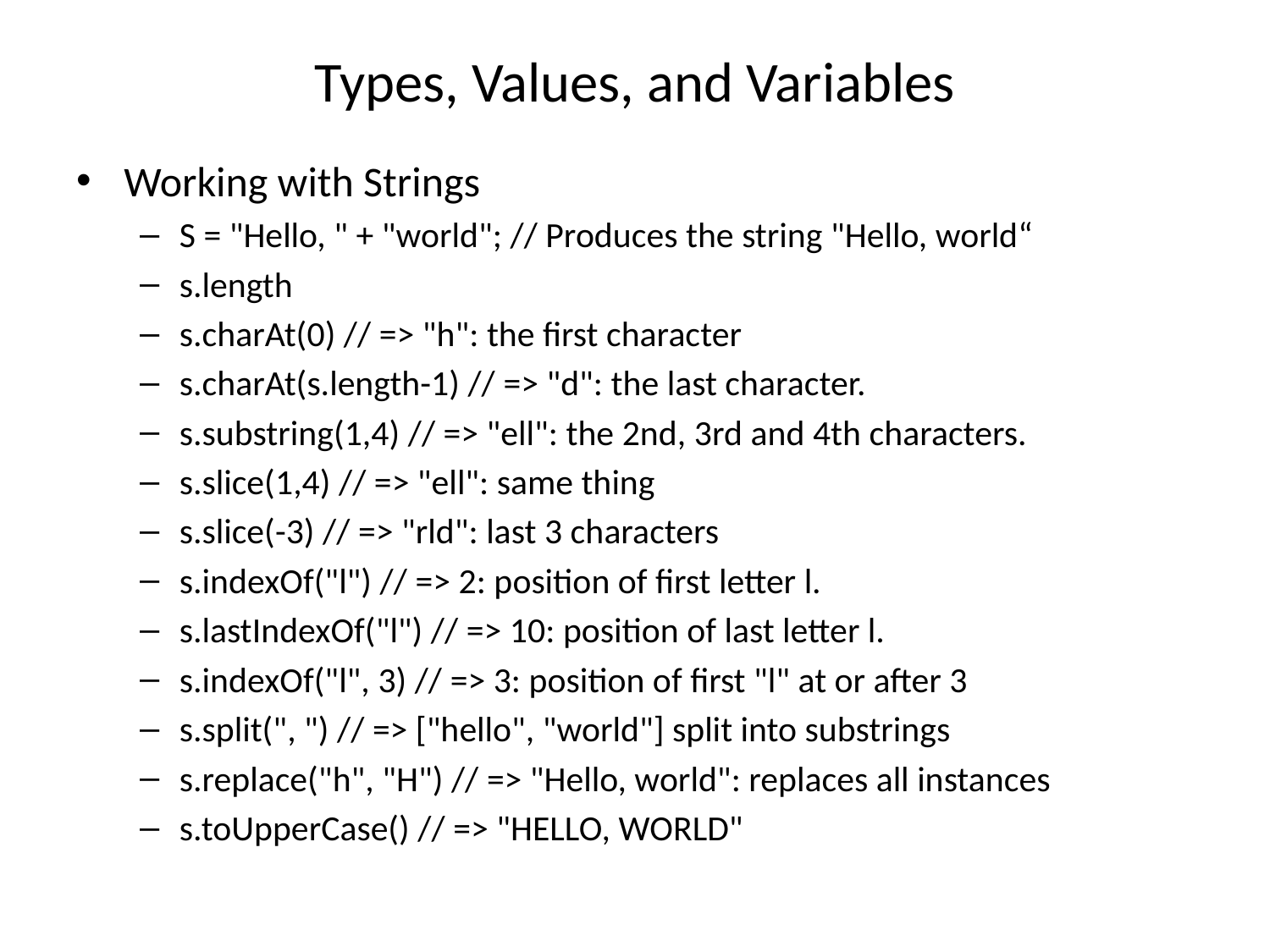

# Types, Values, and Variables
Working with Strings
S = "Hello, " + "world"; // Produces the string "Hello, world“
s.length
s.charAt(0) // => "h": the first character
s.charAt(s.length-1) // => "d": the last character.
s.substring(1,4) // => "ell": the 2nd, 3rd and 4th characters.
s.slice(1,4) // => "ell": same thing
s.slice(-3) // => "rld": last 3 characters
s.indexOf("l") // => 2: position of first letter l.
s.lastIndexOf("l") // => 10: position of last letter l.
s.indexOf("l", 3) // => 3: position of first "l" at or after 3
s.split(", ") // => ["hello", "world"] split into substrings
s.replace("h", "H") // => "Hello, world": replaces all instances
s.toUpperCase() // => "HELLO, WORLD"